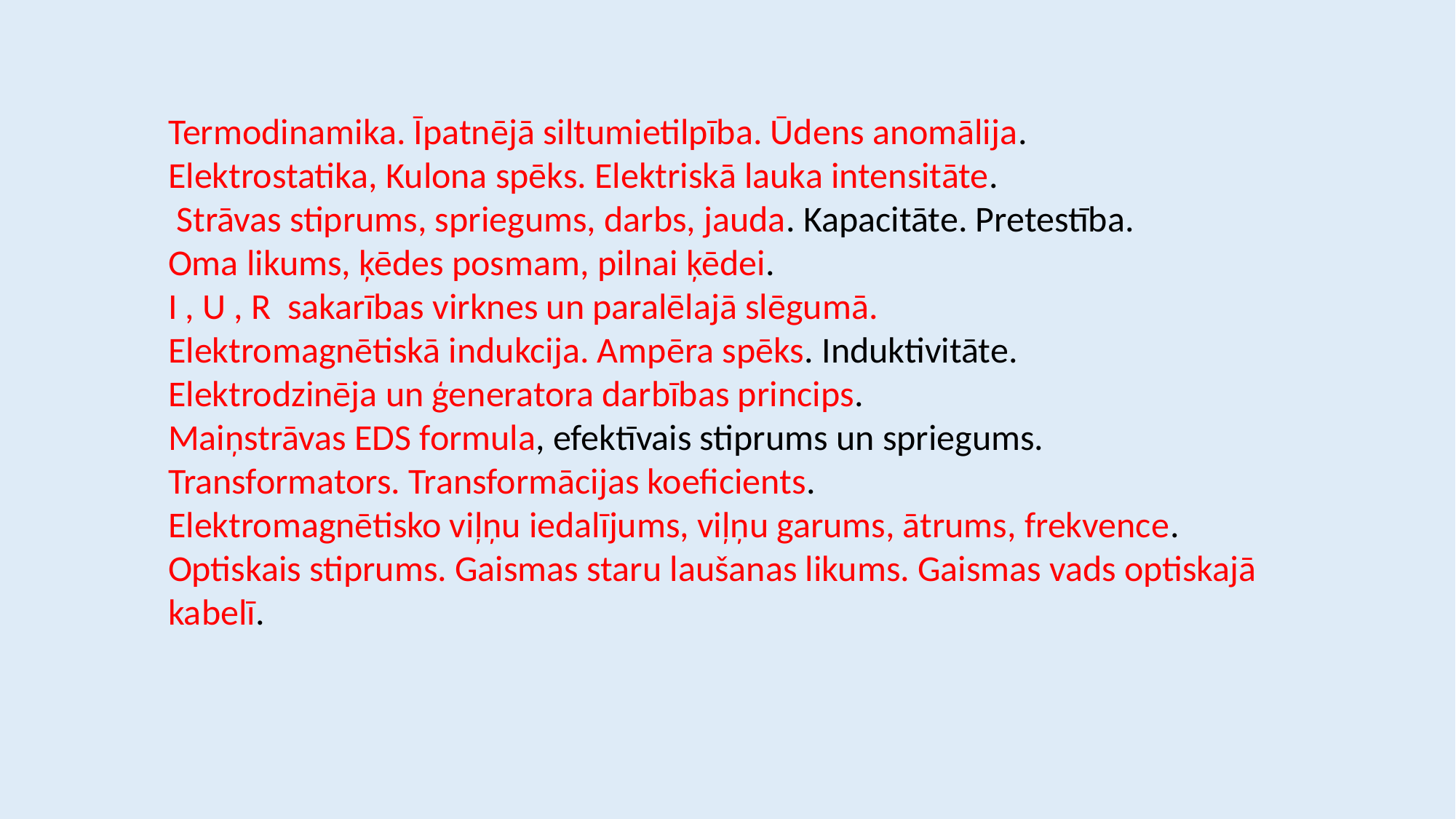

Termodinamika. Īpatnējā siltumietilpība. Ūdens anomālija.
Elektrostatika, Kulona spēks. Elektriskā lauka intensitāte.
 Strāvas stiprums, spriegums, darbs, jauda. Kapacitāte. Pretestība.
Oma likums, ķēdes posmam, pilnai ķēdei.
I , U , R  sakarības virknes un paralēlajā slēgumā.
Elektromagnētiskā indukcija. Ampēra spēks. Induktivitāte.
Elektrodzinēja un ģeneratora darbības princips.
Maiņstrāvas EDS formula, efektīvais stiprums un spriegums.
Transformators. Transformācijas koeficients.
Elektromagnētisko viļņu iedalījums, viļņu garums, ātrums, frekvence.
Optiskais stiprums. Gaismas staru laušanas likums. Gaismas vads optiskajā kabelī.